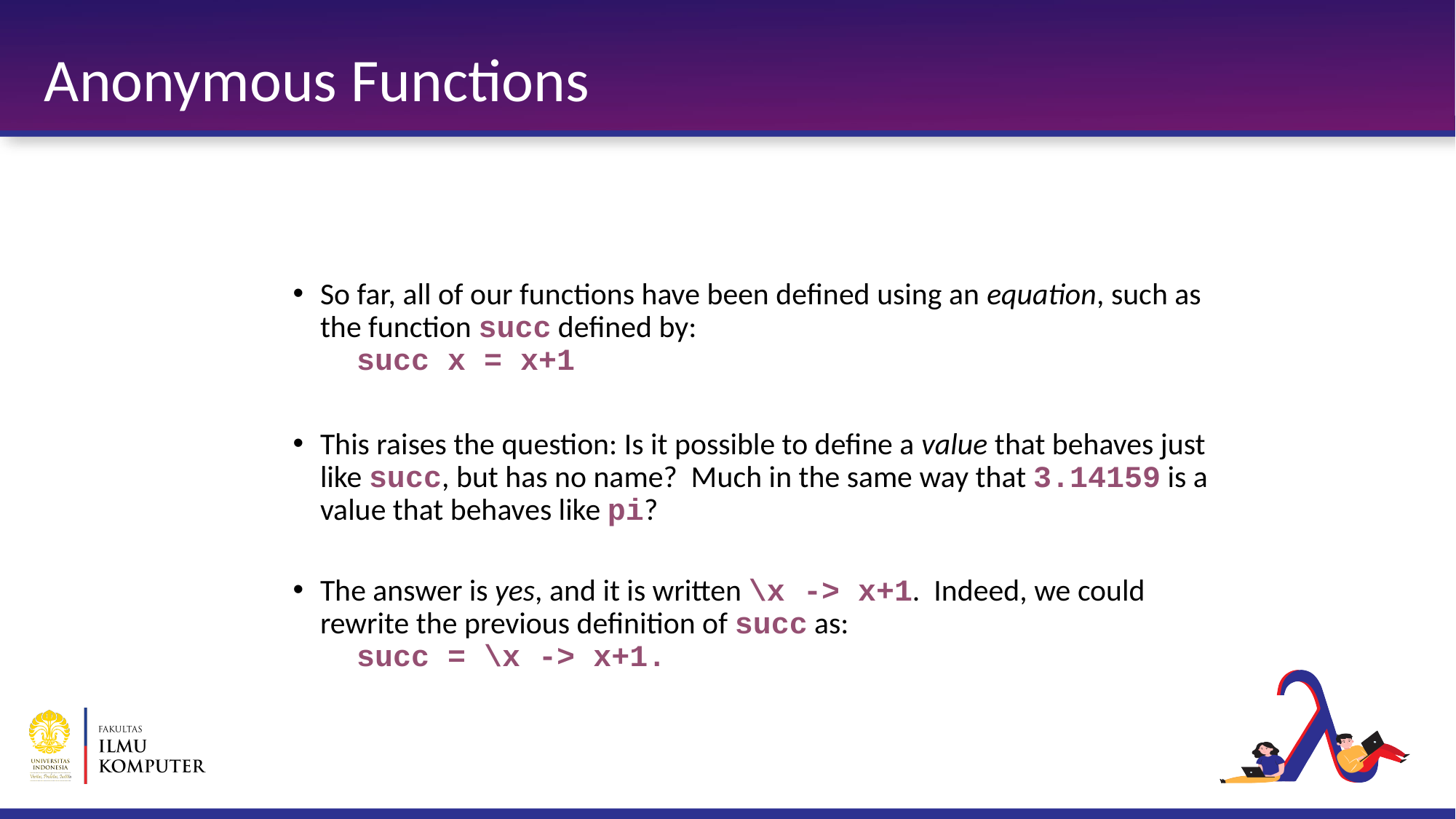

# Anonymous Functions
So far, all of our functions have been defined using an equation, such as the function succ defined by:
  succ x = x+1
This raises the question: Is it possible to define a value that behaves just like succ, but has no name?  Much in the same way that 3.14159 is a value that behaves like pi?
The answer is yes, and it is written \x -> x+1.  Indeed, we could rewrite the previous definition of succ as:
  succ = \x -> x+1.